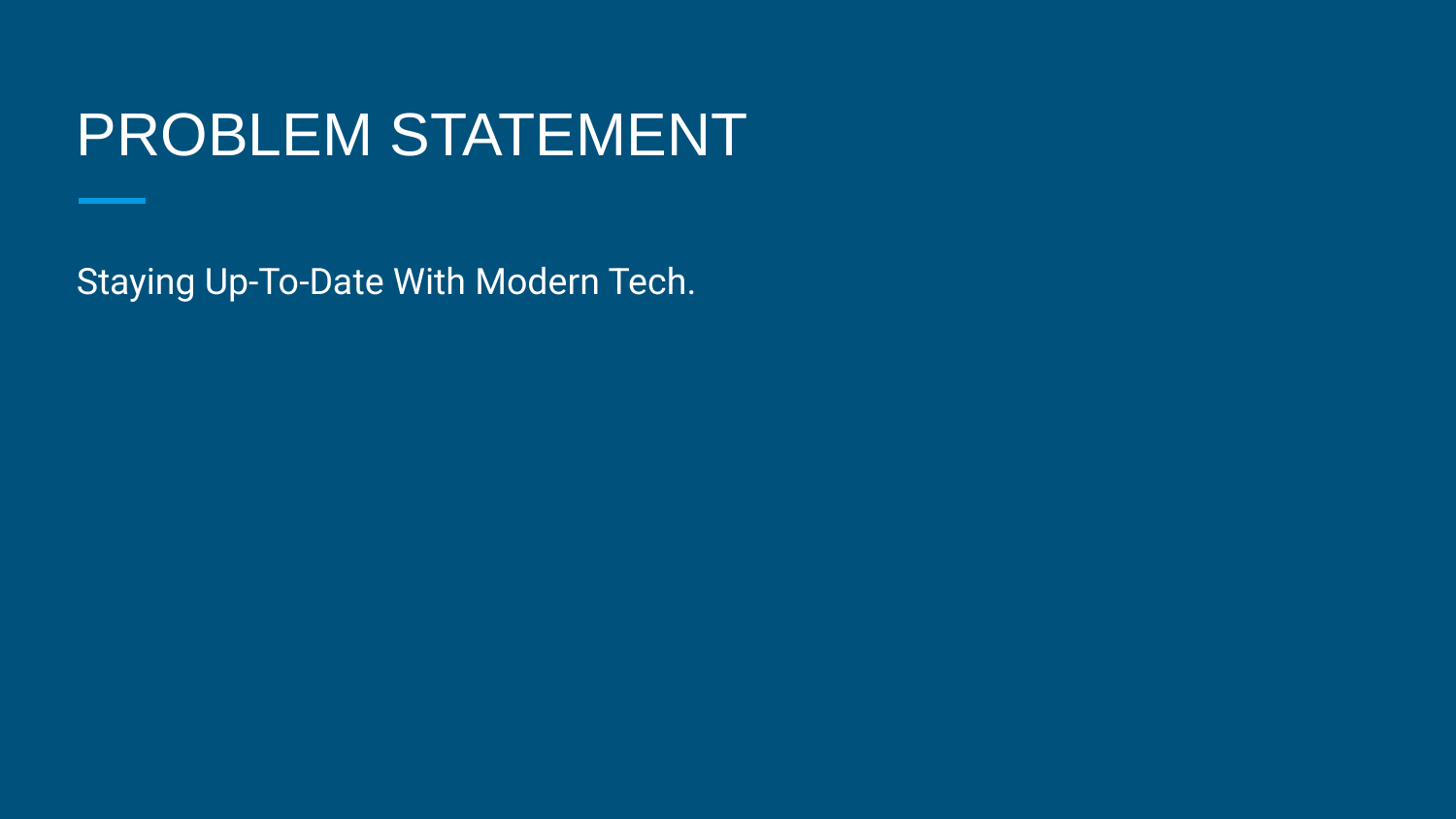

# PROBLEM STATEMENT
Staying Up-To-Date With Modern Tech.